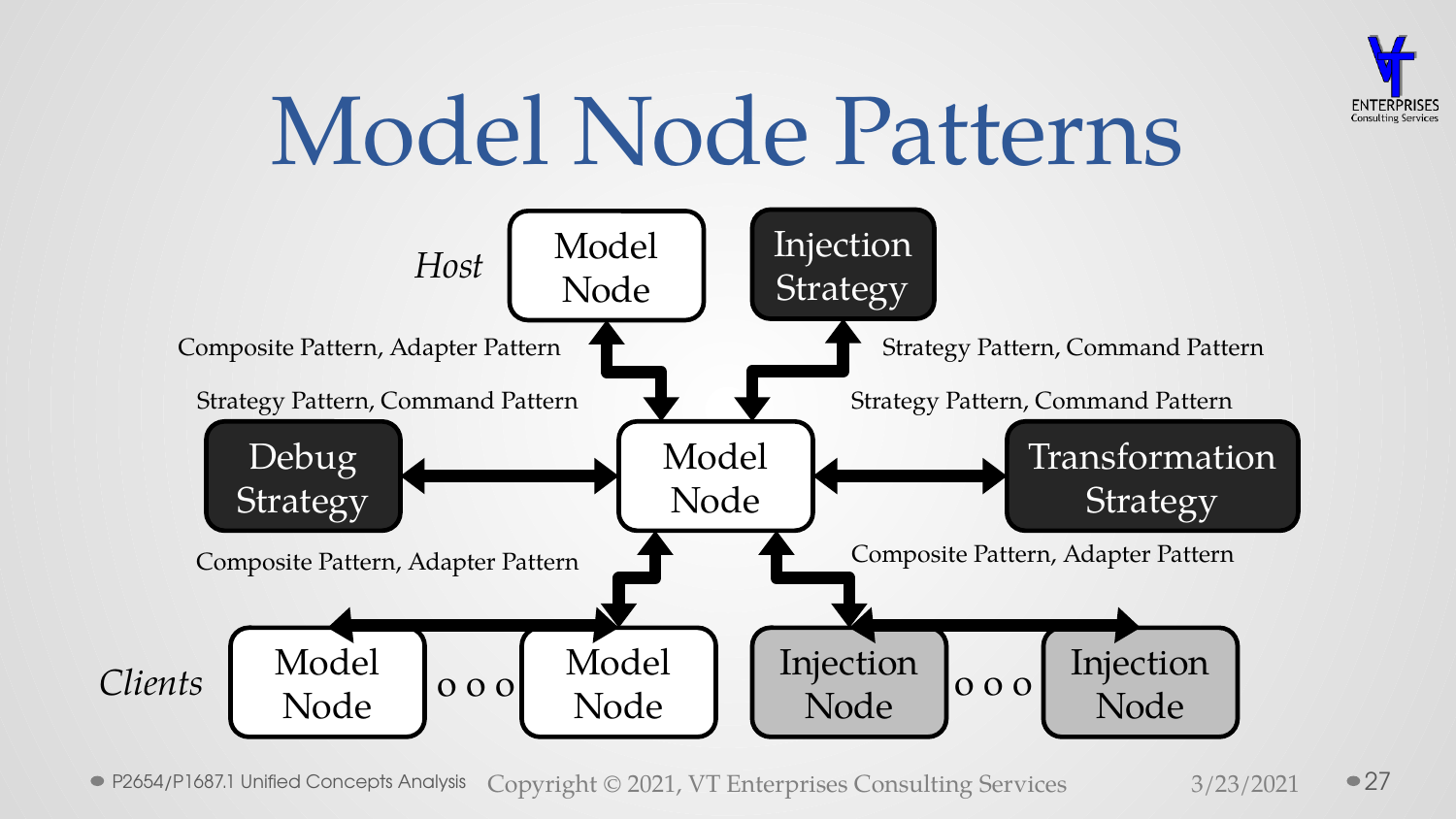

# Model Node Patterns
Injection
Strategy
Model
Node
Host
Strategy Pattern, Command Pattern
Composite Pattern, Adapter Pattern
Strategy Pattern, Command Pattern
Strategy Pattern, Command Pattern
Debug
Strategy
Model
Node
Transformation
Strategy
Composite Pattern, Adapter Pattern
Composite Pattern, Adapter Pattern
Model
Node
Model
Node
Injection
Node
Injection
Node
Clients
o o o
o o o
P2654/P1687.1 Unified Concepts Analysis
27
3/23/2021